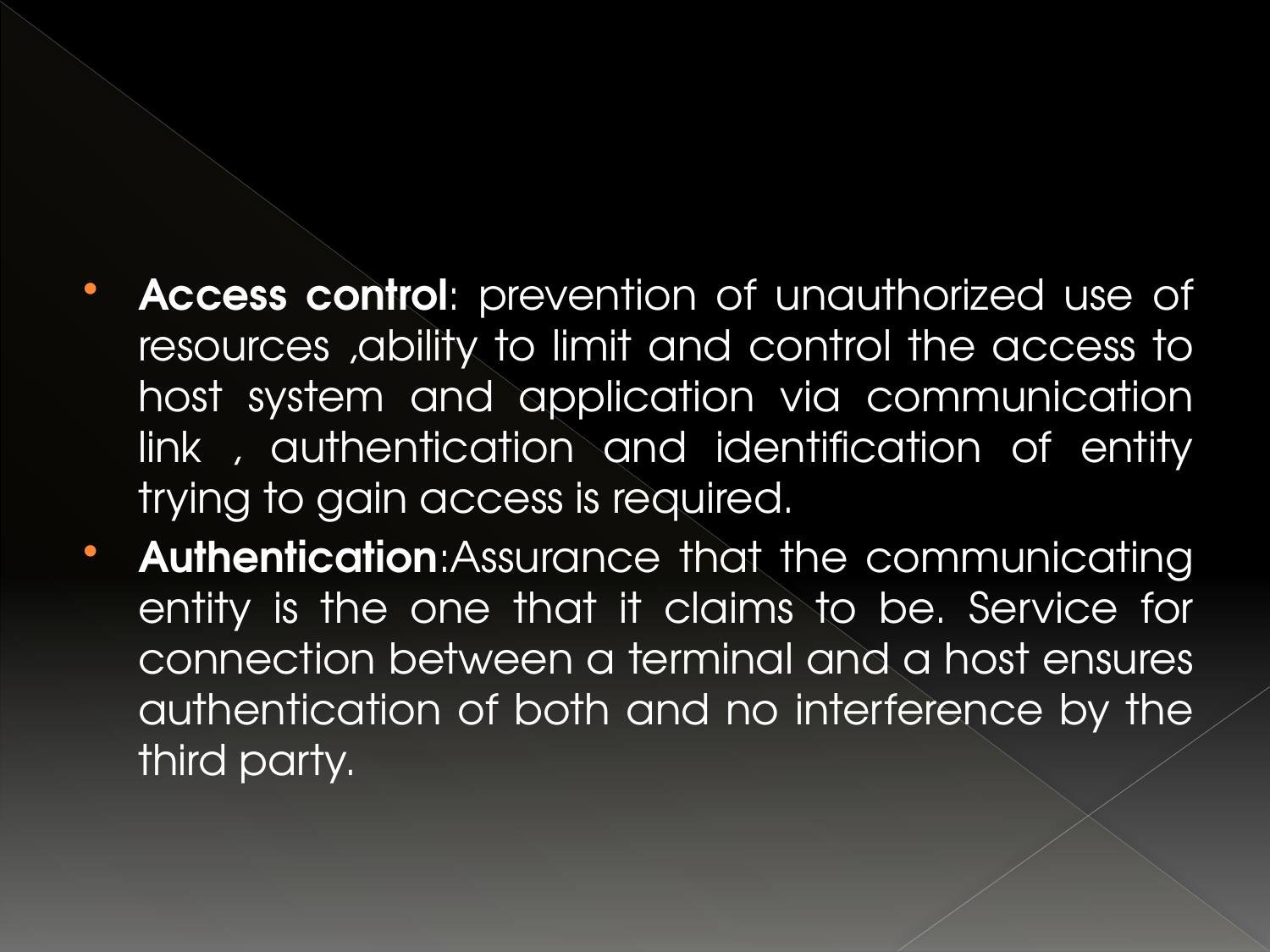

Access control: prevention of unauthorized use of resources ,ability to limit and control the access to host system and application via communication link , authentication and identification of entity trying to gain access is required.
Authentication:Assurance that the communicating entity is the one that it claims to be. Service for connection between a terminal and a host ensures authentication of both and no interference by the third party.